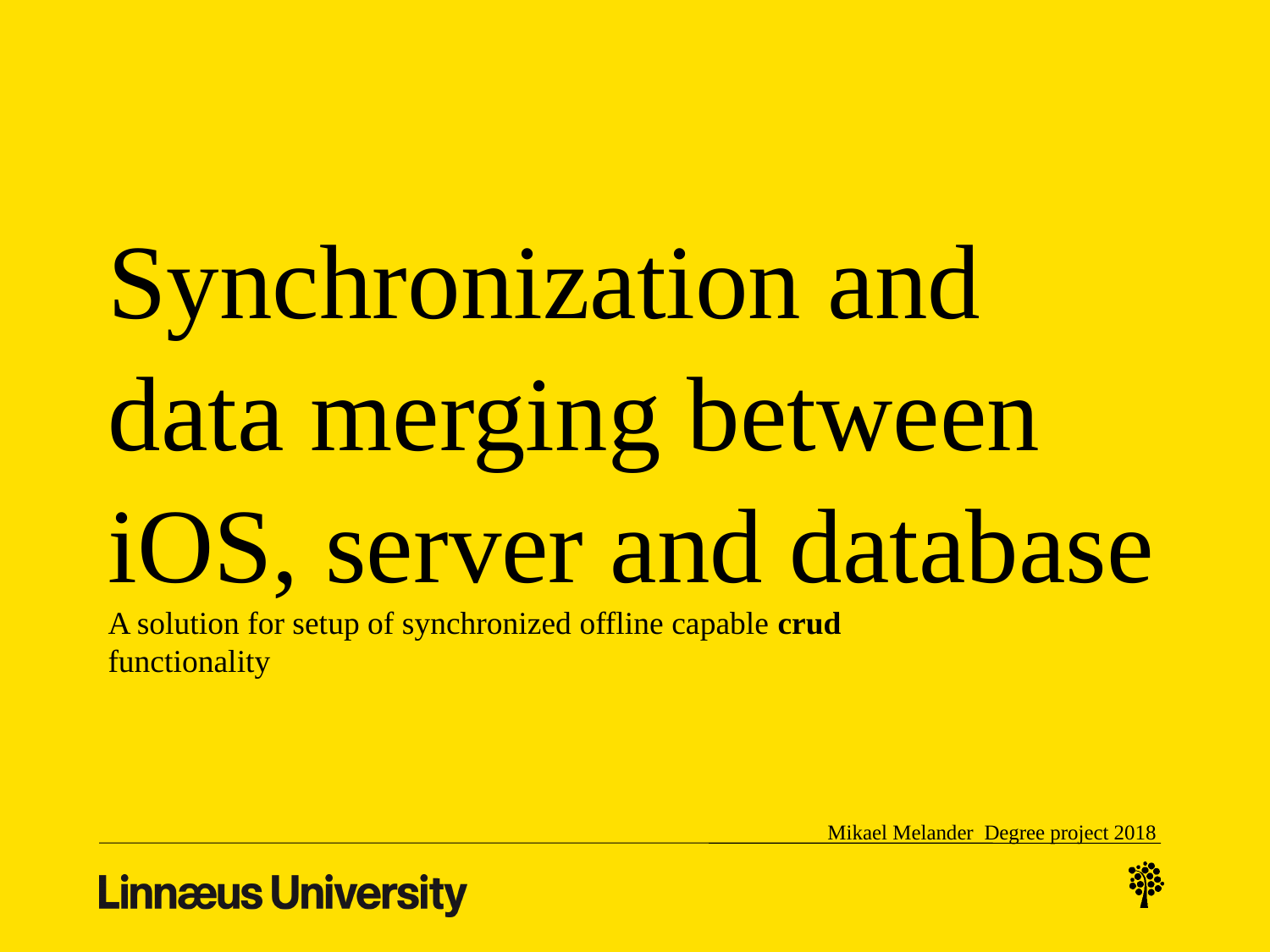

# Synchronization and data merging between iOS, server and database
A solution for setup of synchronized offline capable crud functionality

Mikael Melander  Degree project 2018